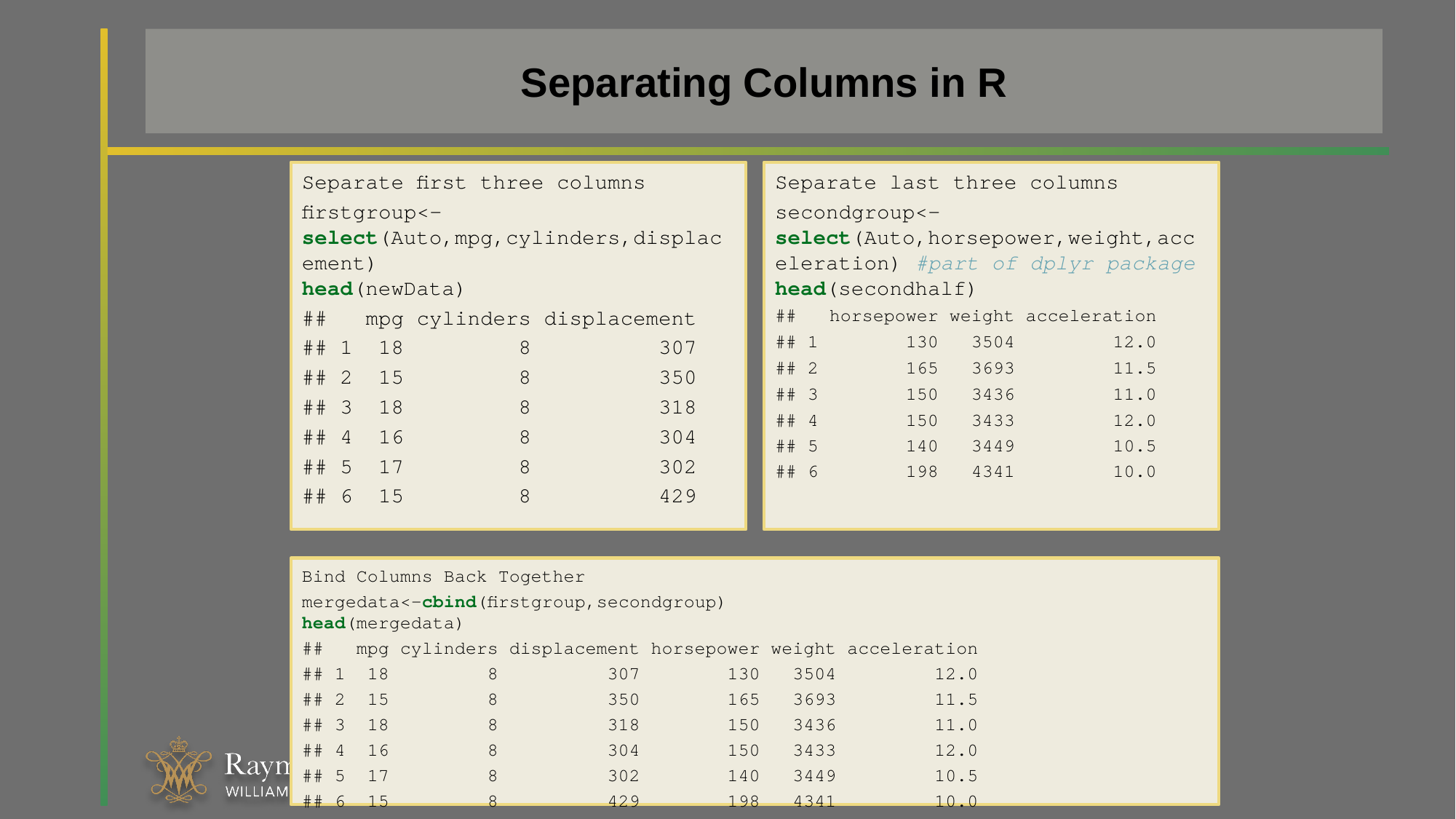

# Separating Columns in R
Separate first three columns
firstgroup<-select(Auto,mpg,cylinders,displacement)
head(newData)
##   mpg cylinders displacement
## 1  18         8          307
## 2  15         8          350
## 3  18         8          318
## 4  16         8          304
## 5  17         8          302
## 6  15         8          429
Separate last three columns
secondgroup<-select(Auto,horsepower,weight,acceleration) #part of dplyr package
head(secondhalf)
##   horsepower weight acceleration
## 1        130   3504         12.0
## 2        165   3693         11.5
## 3        150   3436         11.0
## 4        150   3433         12.0
## 5        140   3449         10.5
## 6        198   4341         10.0

Bind Columns Back Together
mergedata<-cbind(firstgroup,secondgroup)
head(mergedata)
##   mpg cylinders displacement horsepower weight acceleration
## 1  18         8          307        130   3504         12.0
## 2  15         8          350        165   3693         11.5
## 3  18         8          318        150   3436         11.0
## 4  16         8          304        150   3433         12.0
## 5  17         8          302        140   3449         10.5
## 6  15         8          429        198   4341         10.0